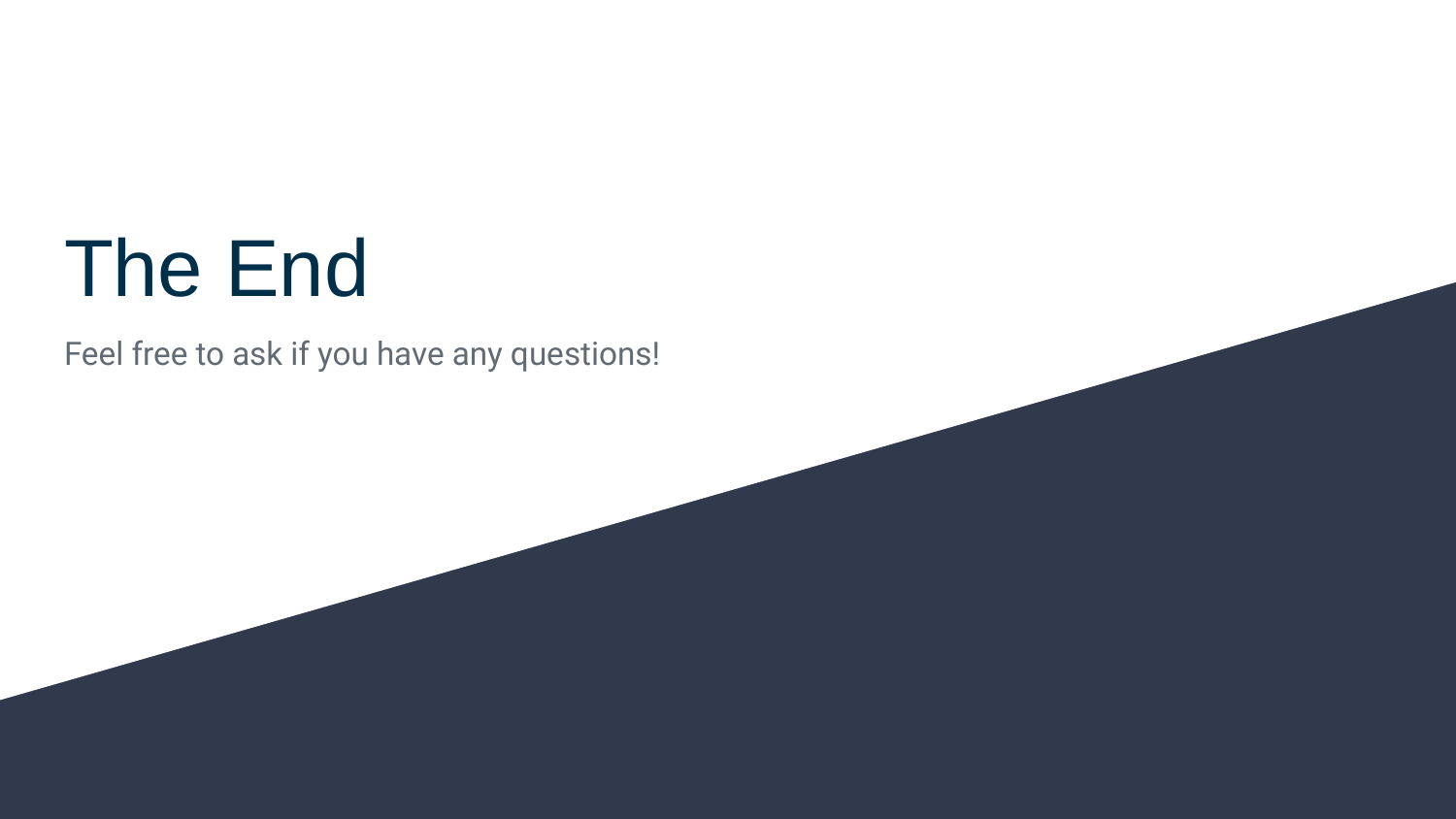

# The End
Feel free to ask if you have any questions!